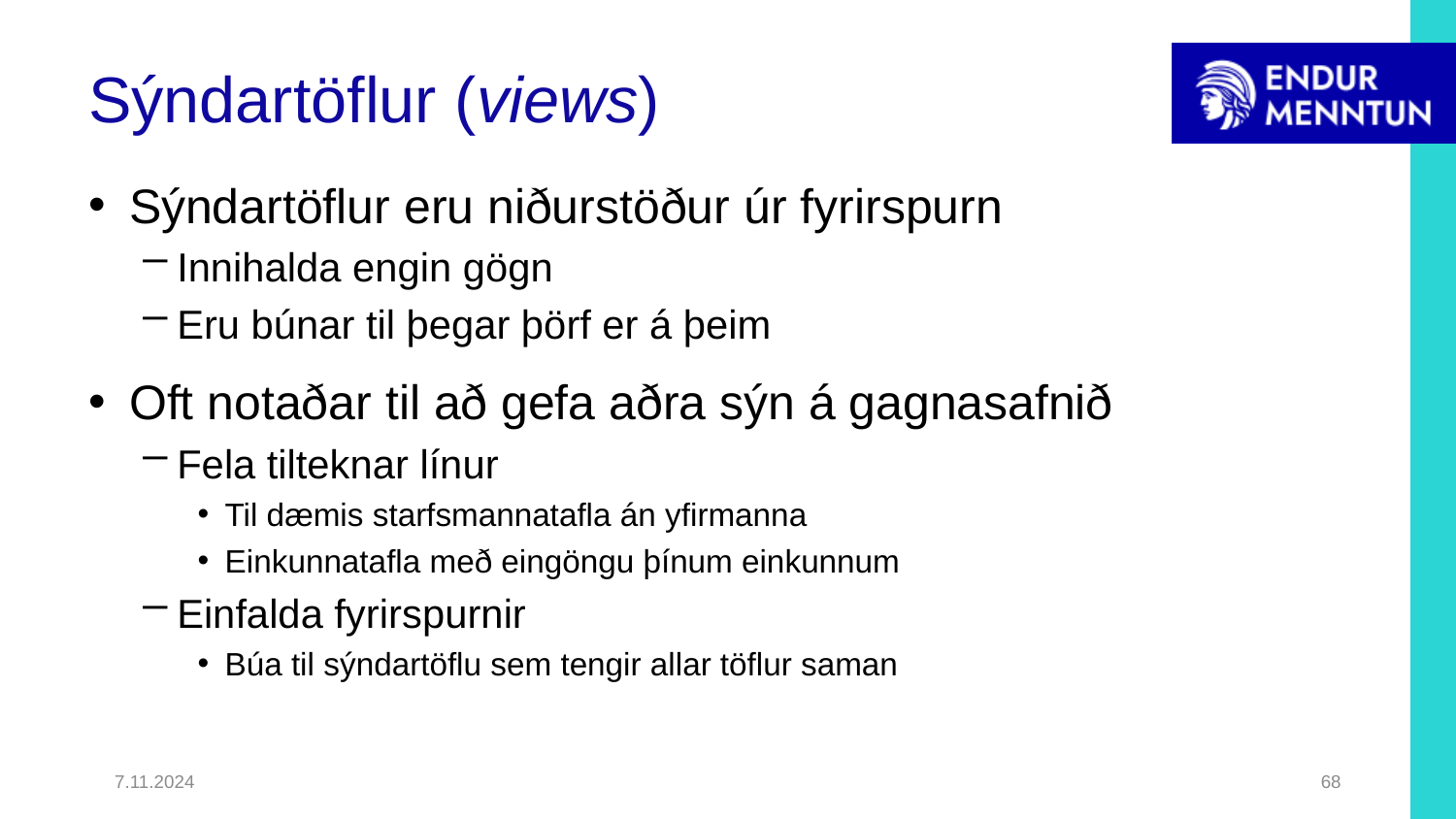

# Sýndartöflur (views)
Sýndartöflur eru niðurstöður úr fyrirspurn
Innihalda engin gögn
Eru búnar til þegar þörf er á þeim
Oft notaðar til að gefa aðra sýn á gagnasafnið
Fela tilteknar línur
Til dæmis starfsmannatafla án yfirmanna
Einkunnatafla með eingöngu þínum einkunnum
Einfalda fyrirspurnir
Búa til sýndartöflu sem tengir allar töflur saman
7.11.2024
68